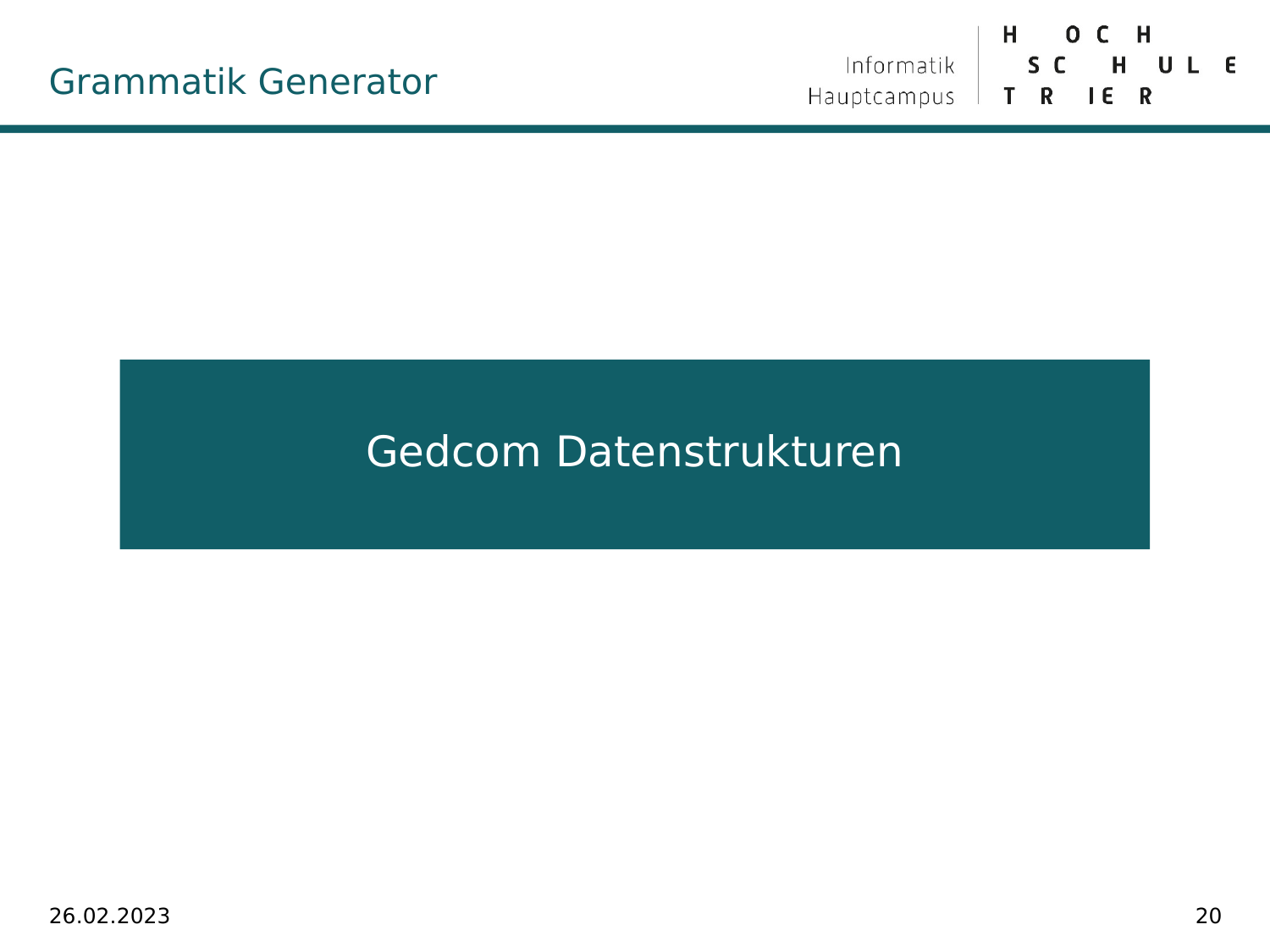

# Grammatik Generator

Gedcom Datenstrukturen
Optimierung
26.02.2023

20